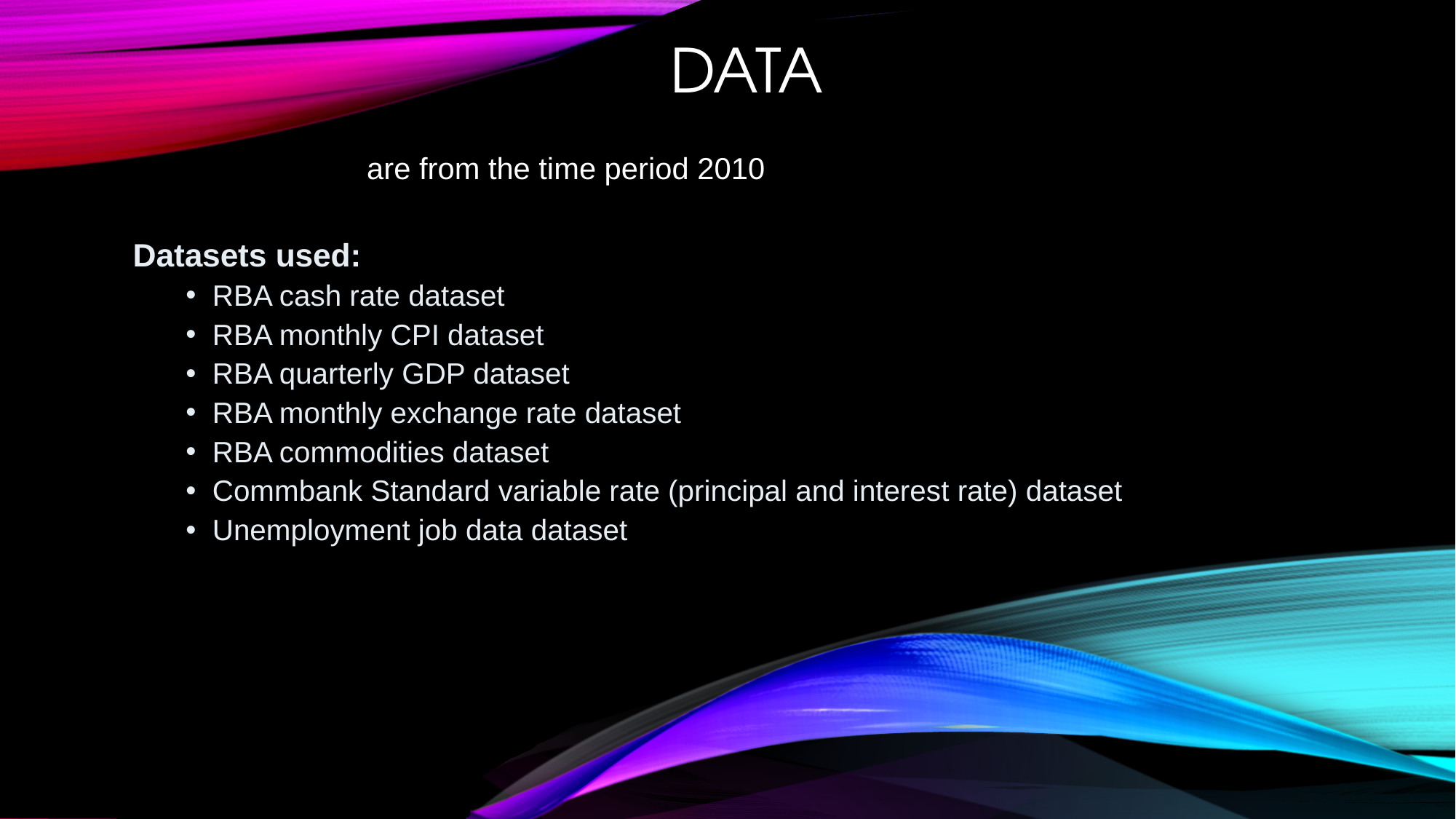

# Data
are from the time period 2010
Datasets used:
RBA cash rate dataset
RBA monthly CPI dataset
RBA quarterly GDP dataset
RBA monthly exchange rate dataset
RBA commodities dataset
Commbank Standard variable rate (principal and interest rate) dataset
Unemployment job data dataset